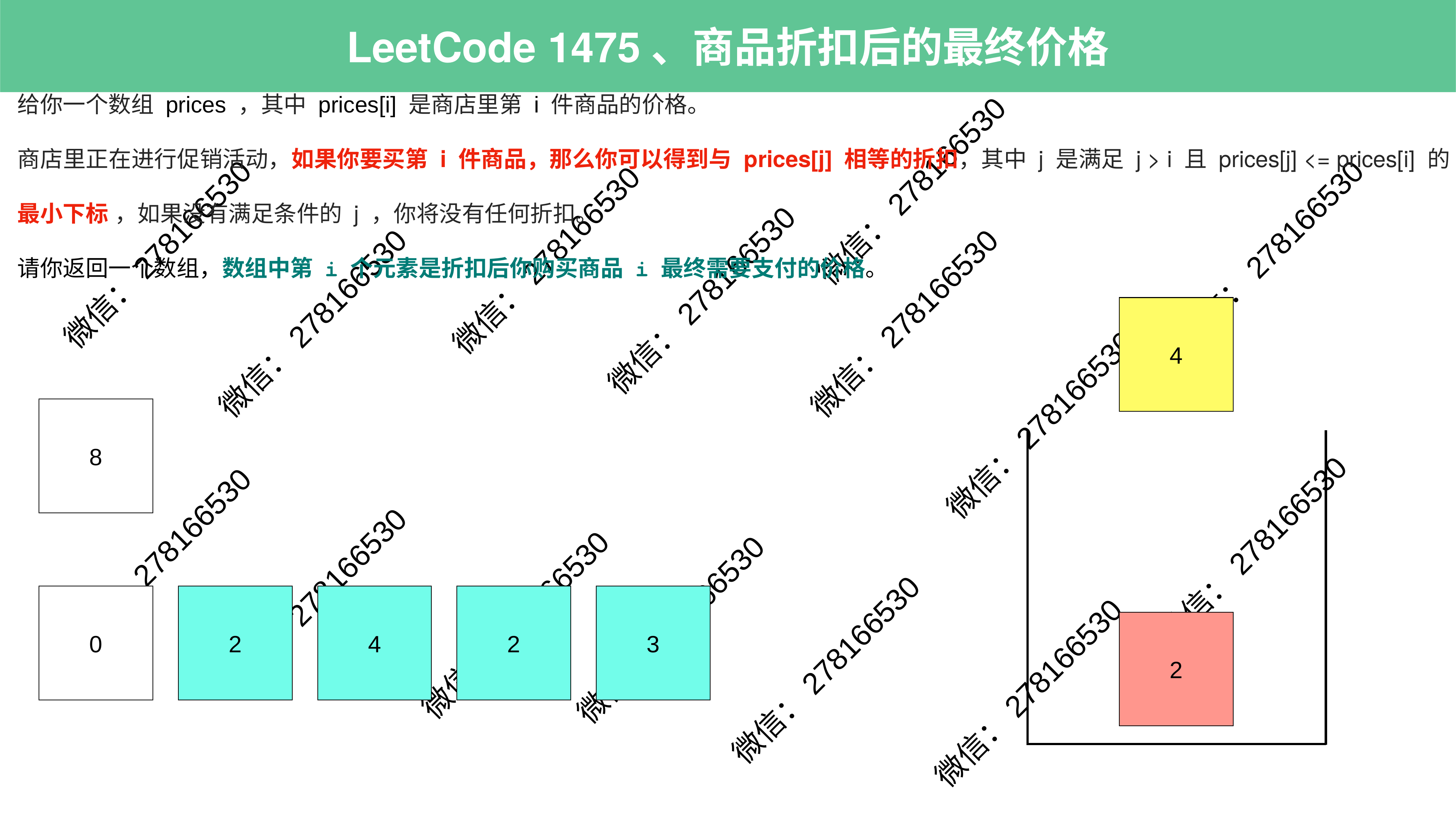

4
8

0
0
2
0
4
2
0
0
3
2